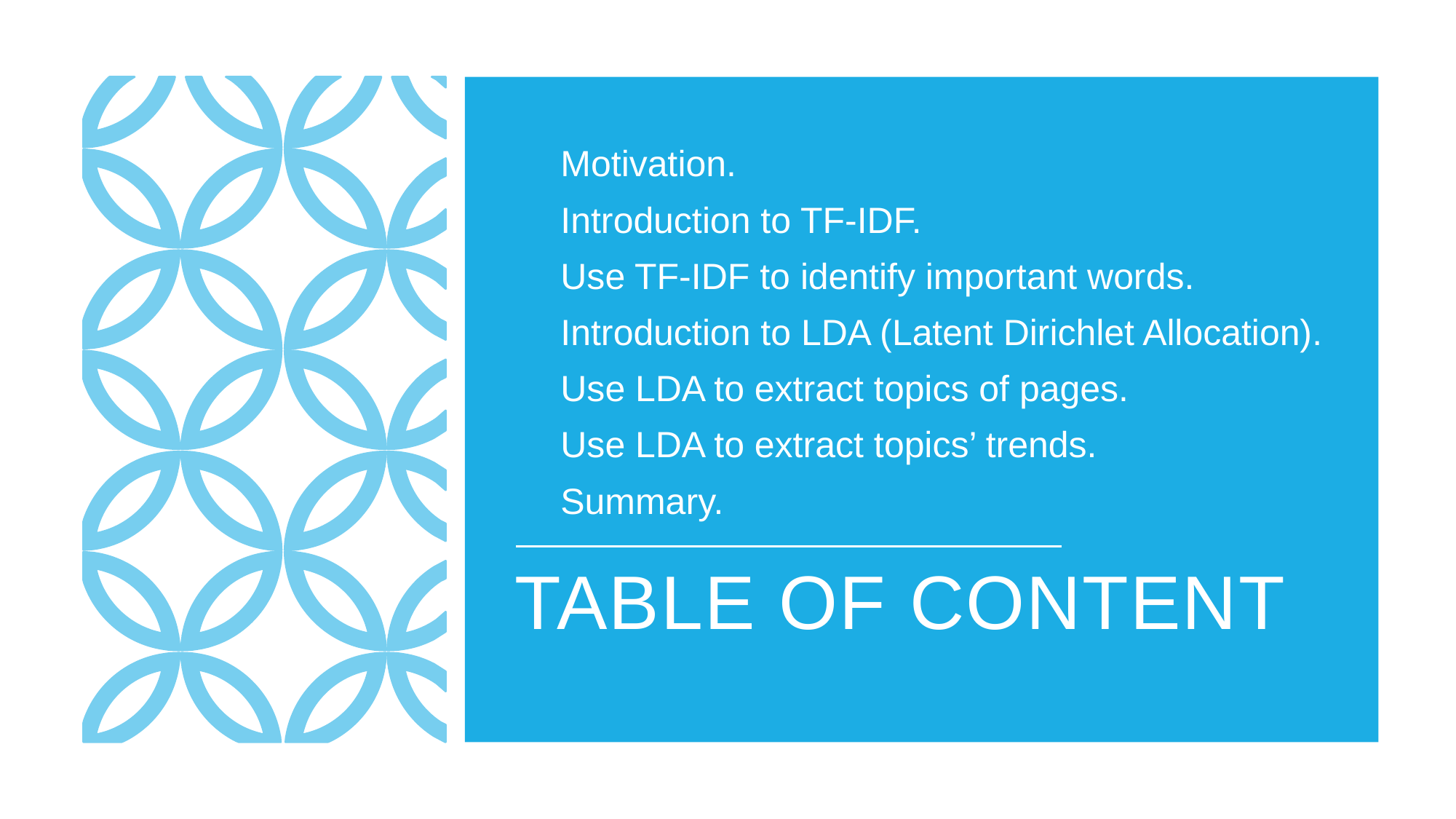

Motivation.
Introduction to TF-IDF.
Use TF-IDF to identify important words.
Introduction to LDA (Latent Dirichlet Allocation).
Use LDA to extract topics of pages.
Use LDA to extract topics’ trends.
Summary.

# Table of content
2